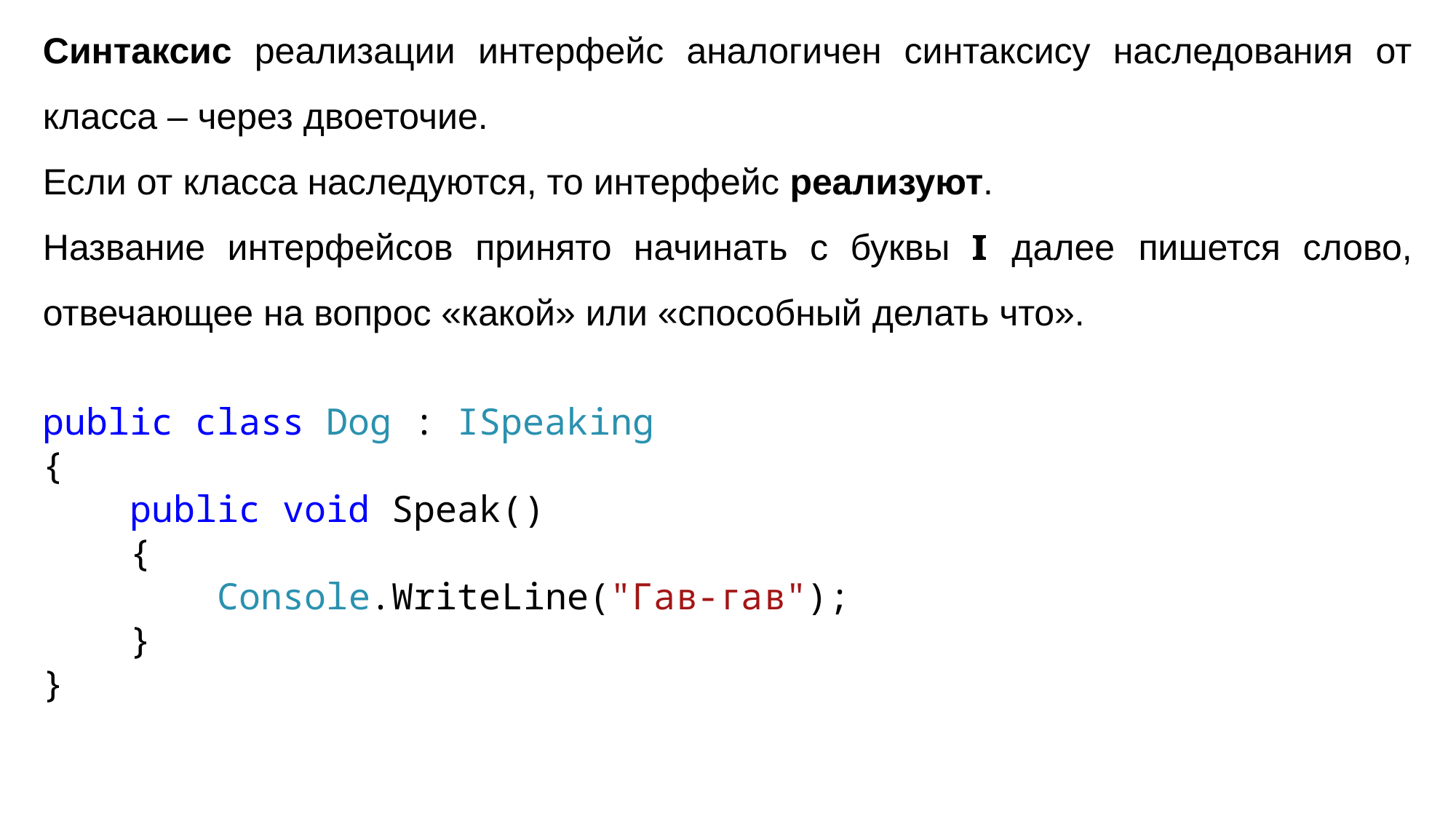

Синтаксис реализации интерфейс аналогичен синтаксису наследования от класса – через двоеточие.
Если от класса наследуются, то интерфейс реализуют.
Название интерфейсов принято начинать с буквы I далее пишется слово, отвечающее на вопрос «какой» или «способный делать что».

public class Dog : ISpeaking
{
    public void Speak()
    {
        Console.WriteLine("Гав-гав");
    }
}